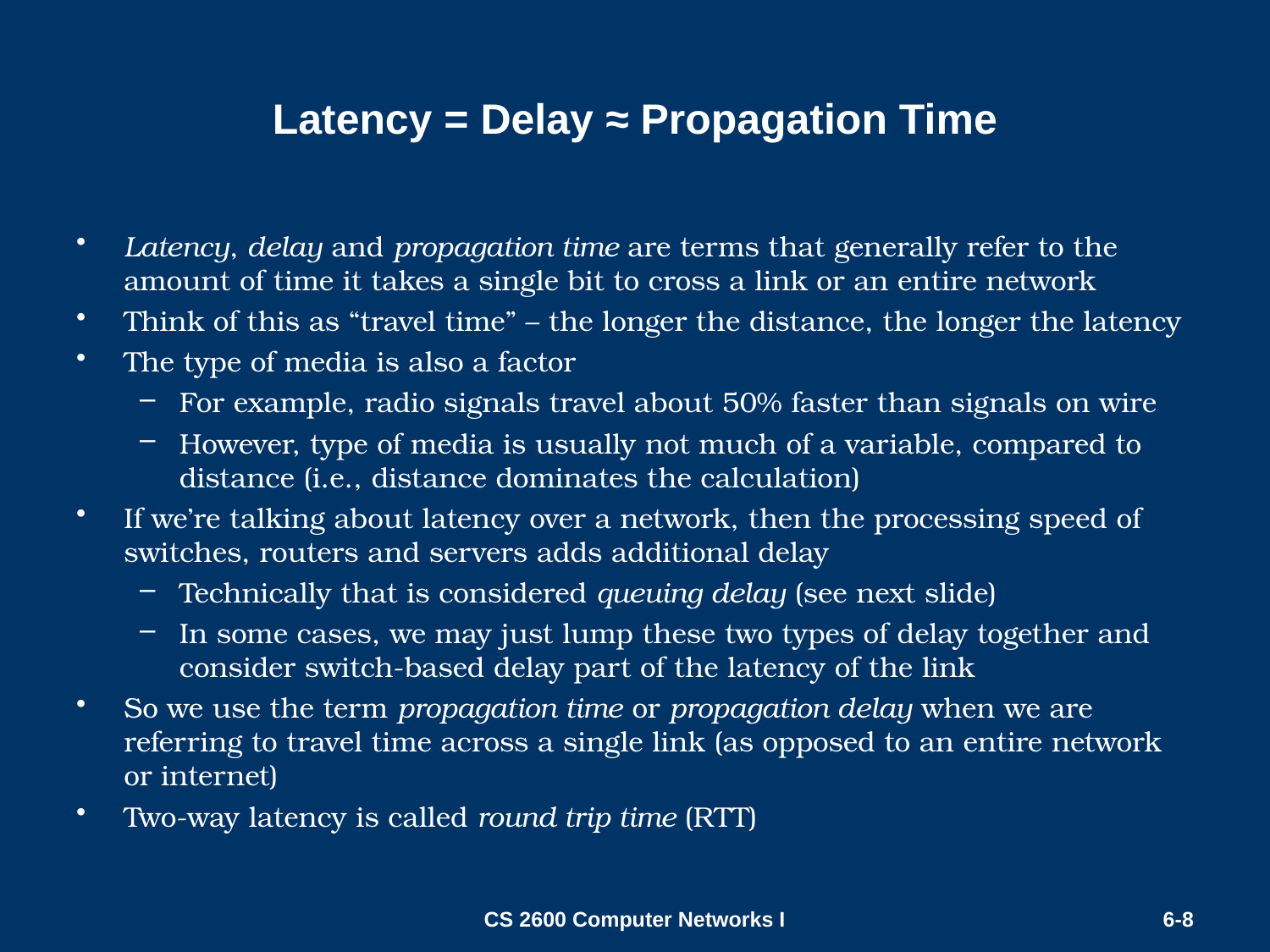

# Latency = Delay ≈ Propagation Time
Latency, delay and propagation time are terms that generally refer to the amount of time it takes a single bit to cross a link or an entire network
Think of this as “travel time” – the longer the distance, the longer the latency
The type of media is also a factor
For example, radio signals travel about 50% faster than signals on wire
However, type of media is usually not much of a variable, compared to distance (i.e., distance dominates the calculation)
If we’re talking about latency over a network, then the processing speed of switches, routers and servers adds additional delay
Technically that is considered queuing delay (see next slide)
In some cases, we may just lump these two types of delay together and consider switch-based delay part of the latency of the link
So we use the term propagation time or propagation delay when we are referring to travel time across a single link (as opposed to an entire network or internet)
Two-way latency is called round trip time (RTT)
CS 2600 Computer Networks I
6-8